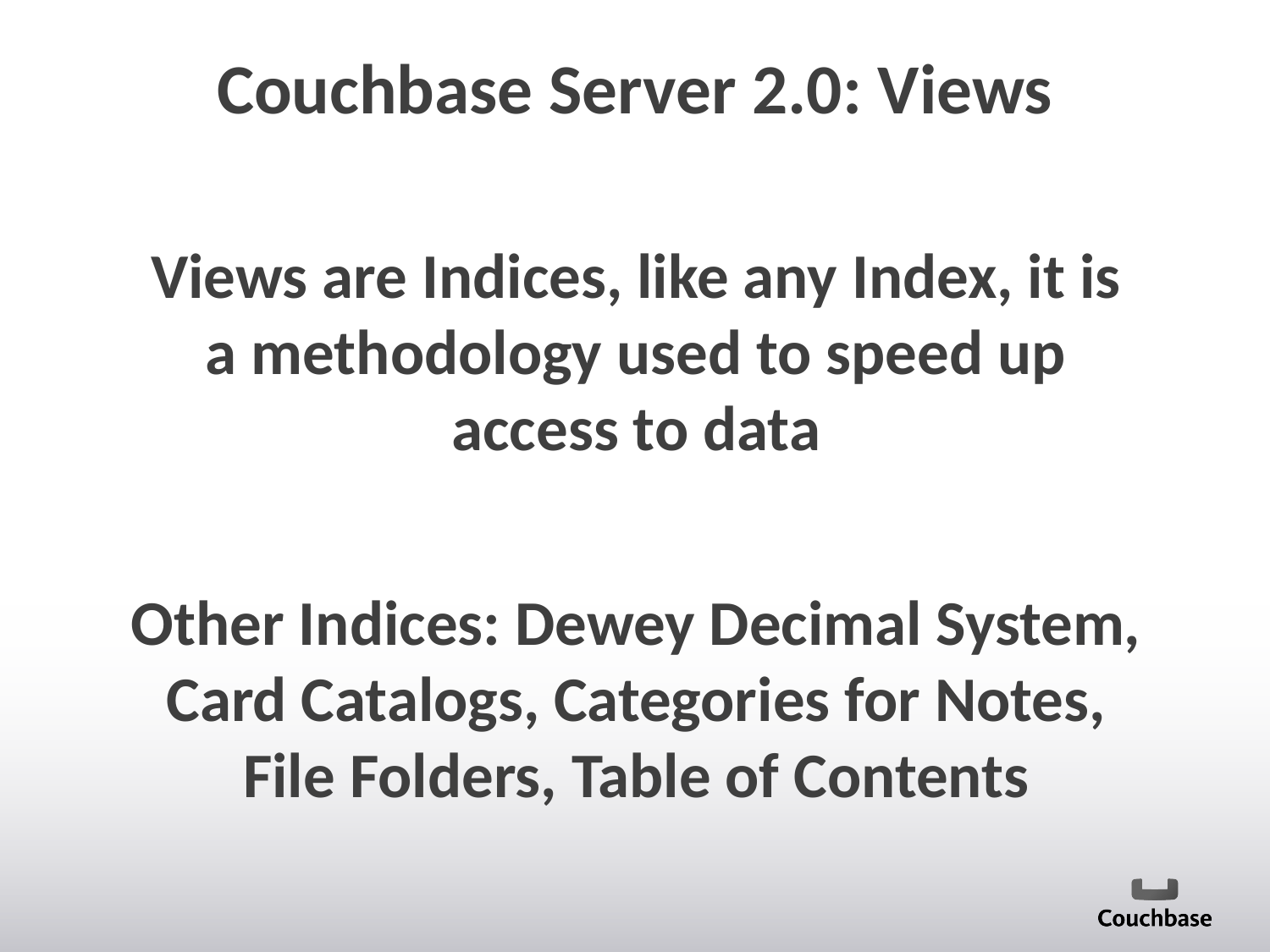

# Couchbase Server 2.0: Views
Views are Indices, like any Index, it is a methodology used to speed up access to data

Other Indices: Dewey Decimal System, Card Catalogs, Categories for Notes, File Folders, Table of Contents